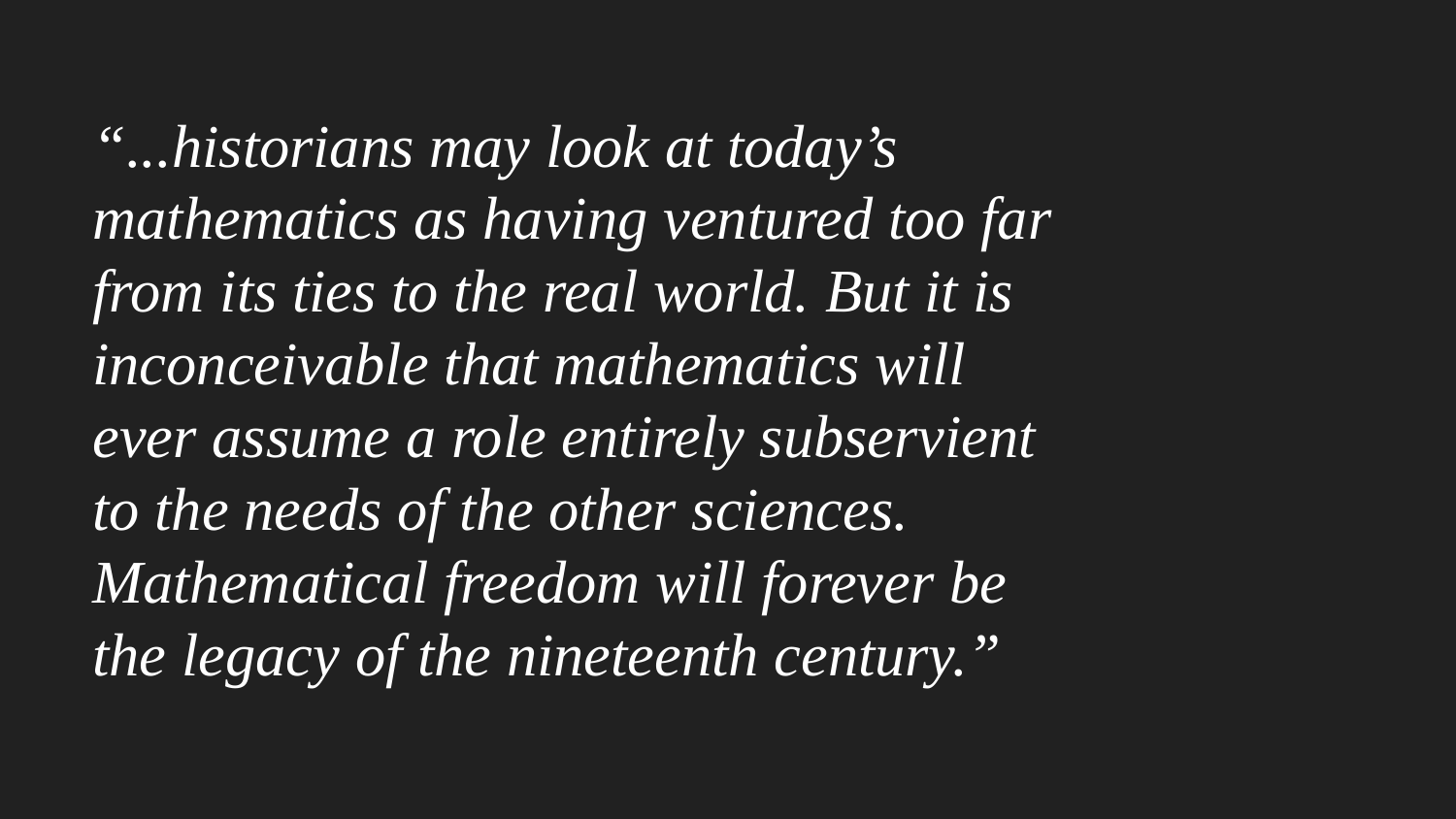

# “...historians may look at today’s mathematics as having ventured too far from its ties to the real world. But it is inconceivable that mathematics will ever assume a role entirely subservient to the needs of the other sciences. Mathematical freedom will forever be the legacy of the nineteenth century.”